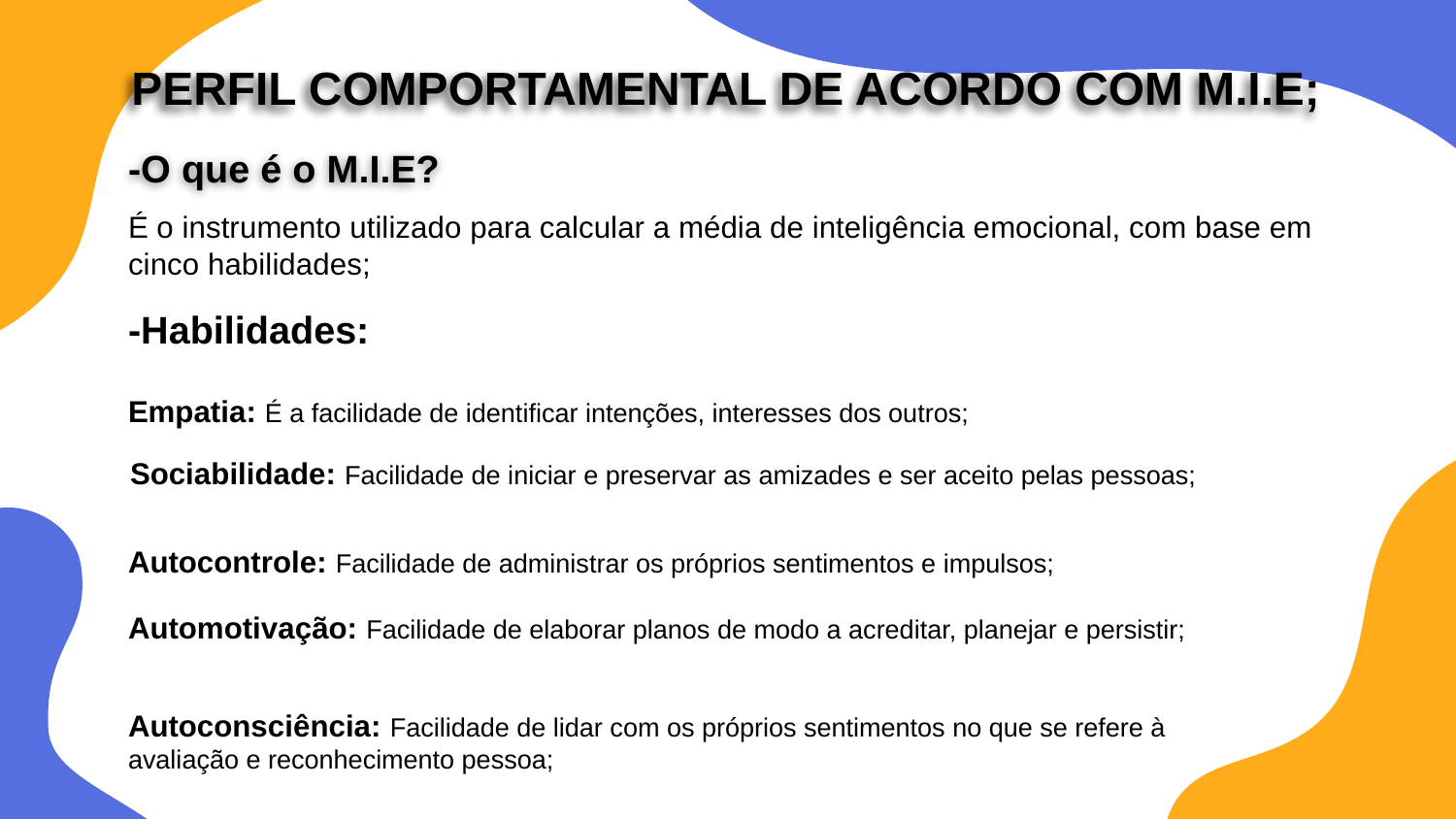

PERFIL COMPORTAMENTAL DE ACORDO COM M.I.E;
-O que é o M.I.E?

É o instrumento utilizado para calcular a média de inteligência emocional, com base em cinco habilidades;
-Habilidades:
Empatia: É a facilidade de identificar intenções, interesses dos outros;
Sociabilidade: Facilidade de iniciar e preservar as amizades e ser aceito pelas pessoas;
Autocontrole: Facilidade de administrar os próprios sentimentos e impulsos;
Automotivação: Facilidade de elaborar planos de modo a acreditar, planejar e persistir;
Autoconsciência: Facilidade de lidar com os próprios sentimentos no que se refere à avaliação e reconhecimento pessoa;